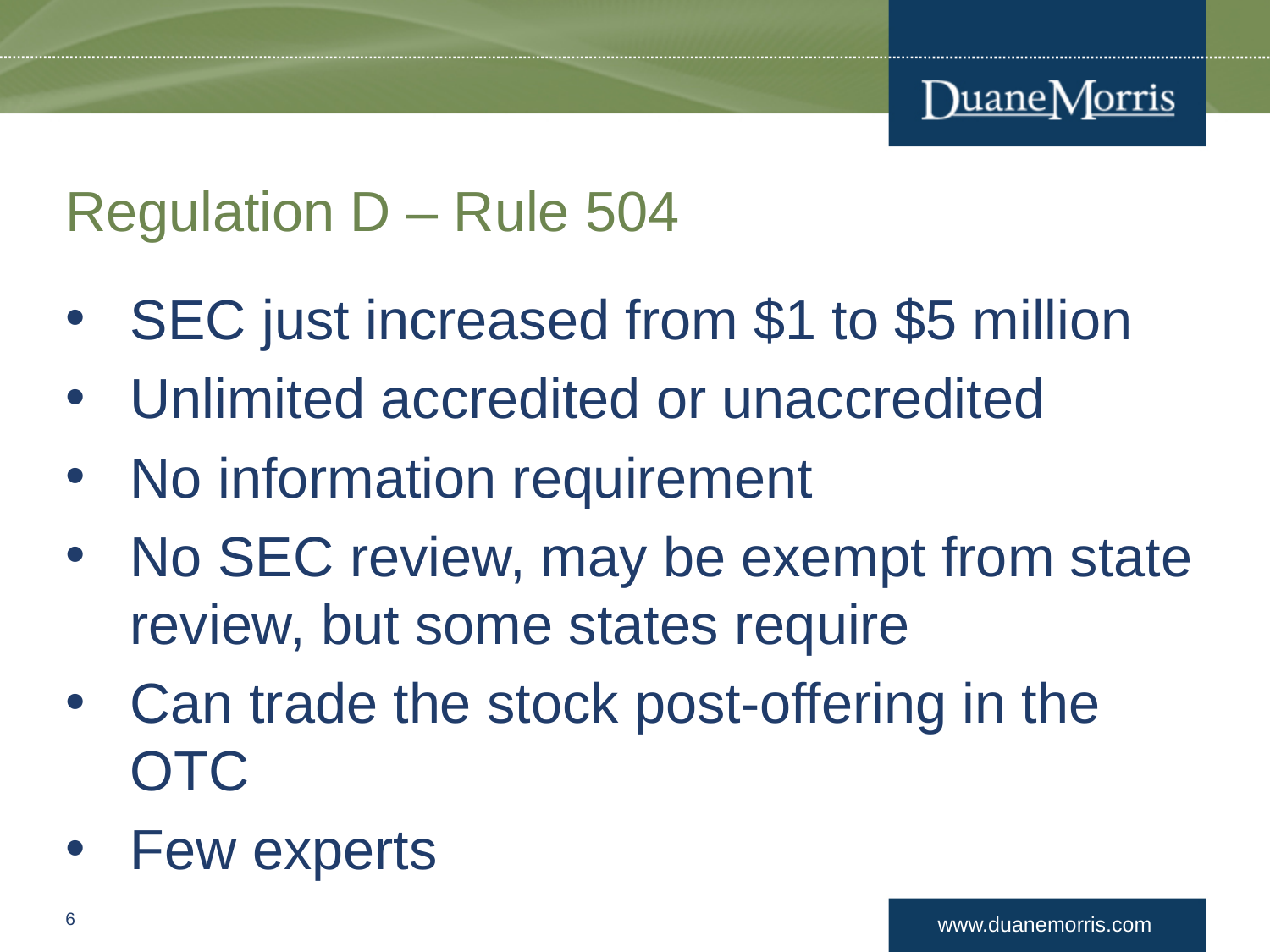

# Regulation D – Rule 504
SEC just increased from $1 to $5 million
Unlimited accredited or unaccredited
No information requirement
No SEC review, may be exempt from state review, but some states require
Can trade the stock post-offering in the OTC
Few experts
6